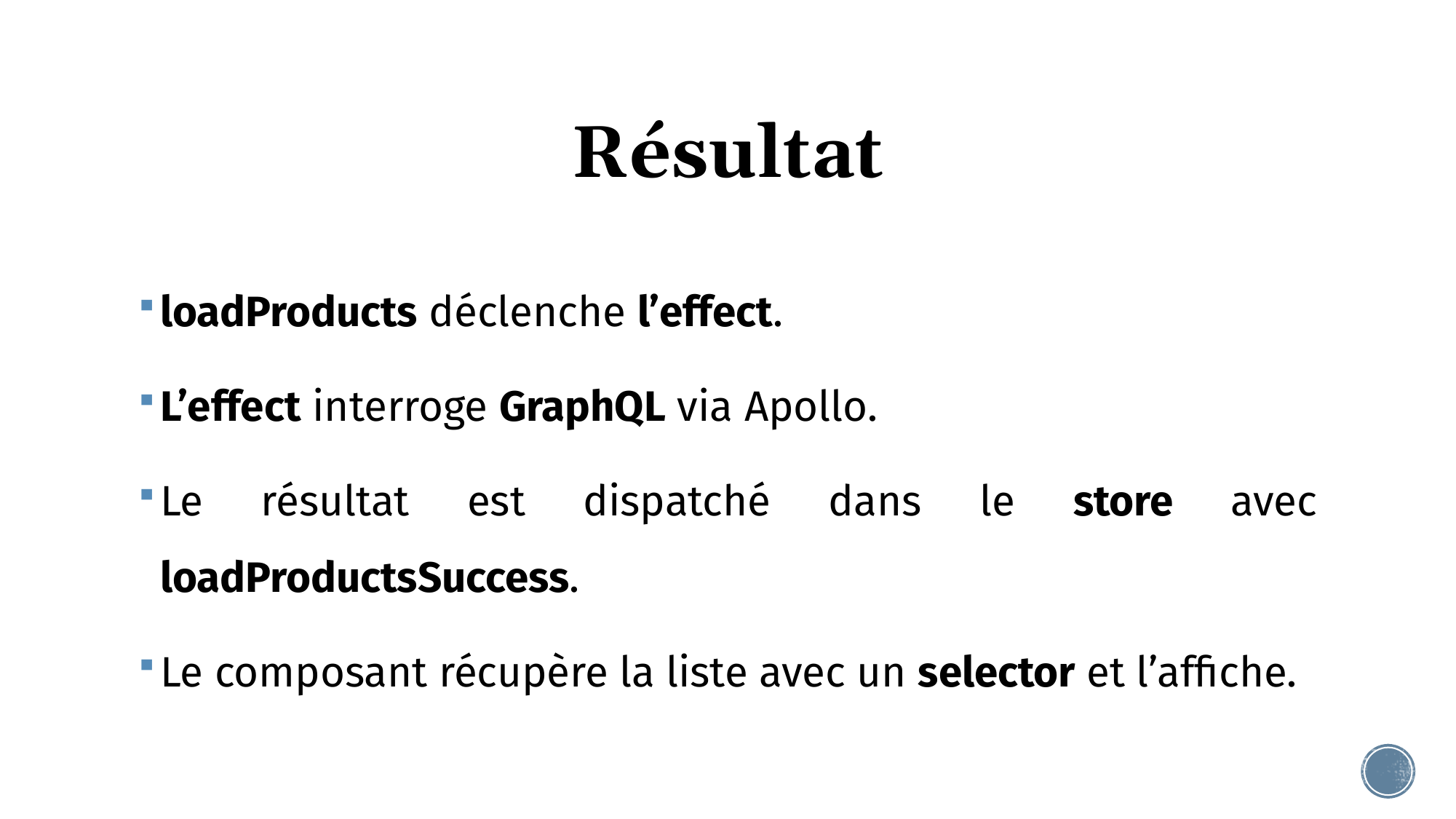

# Résultat
loadProducts déclenche l’effect.
L’effect interroge GraphQL via Apollo.
Le résultat est dispatché dans le store avec loadProductsSuccess.
Le composant récupère la liste avec un selector et l’affiche.